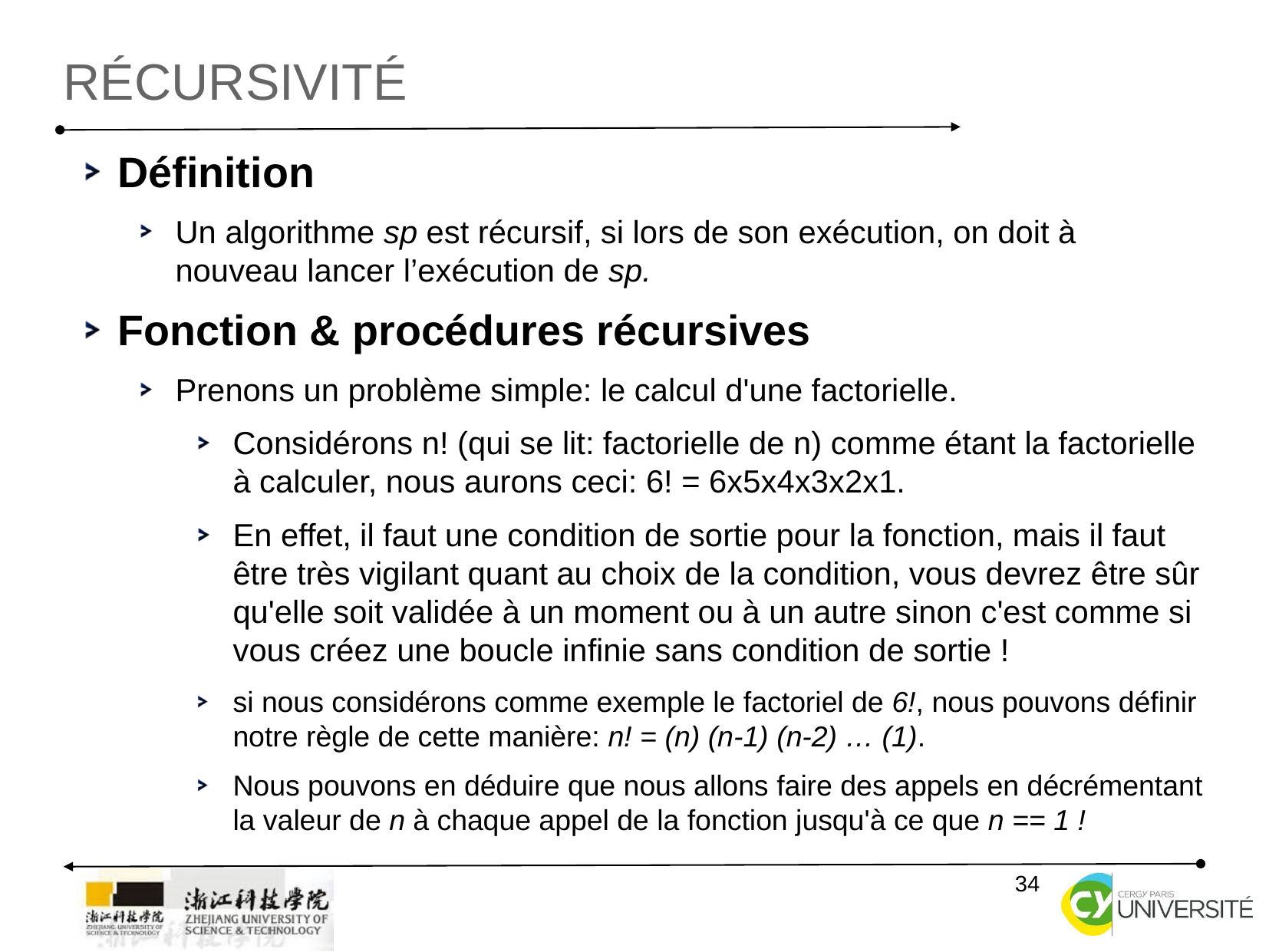

Récursivité
Définition
Un algorithme sp est récursif, si lors de son exécution, on doit à nouveau lancer l’exécution de sp.
Fonction & procédures récursives
Prenons un problème simple: le calcul d'une factorielle.
Considérons n! (qui se lit: factorielle de n) comme étant la factorielle à calculer, nous aurons ceci: 6! = 6x5x4x3x2x1.
En effet, il faut une condition de sortie pour la fonction, mais il faut être très vigilant quant au choix de la condition, vous devrez être sûr qu'elle soit validée à un moment ou à un autre sinon c'est comme si vous créez une boucle infinie sans condition de sortie !
si nous considérons comme exemple le factoriel de 6!, nous pouvons définir notre règle de cette manière: n! = (n) (n-1) (n-2) … (1).
Nous pouvons en déduire que nous allons faire des appels en décrémentant la valeur de n à chaque appel de la fonction jusqu'à ce que n == 1 !